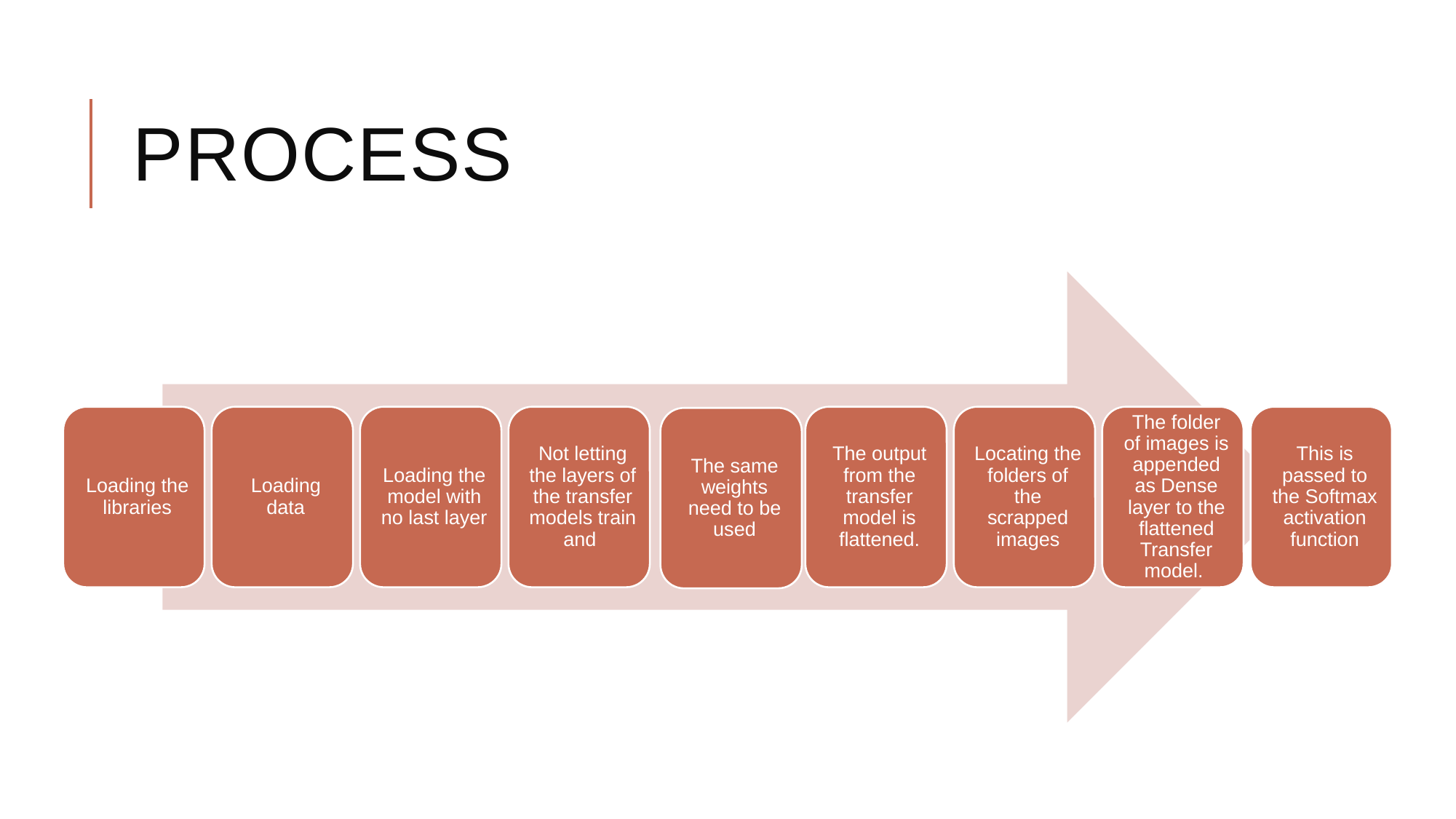

# process
Loading the libraries
Loading data
Loading the model with no last layer
Not letting the layers of the transfer models train and
The same weights need to be used
The output from the transfer model is flattened.
Locating the folders of the scrapped images
The folder of images is appended as Dense layer to the flattened Transfer model.
This is passed to the Softmax activation function